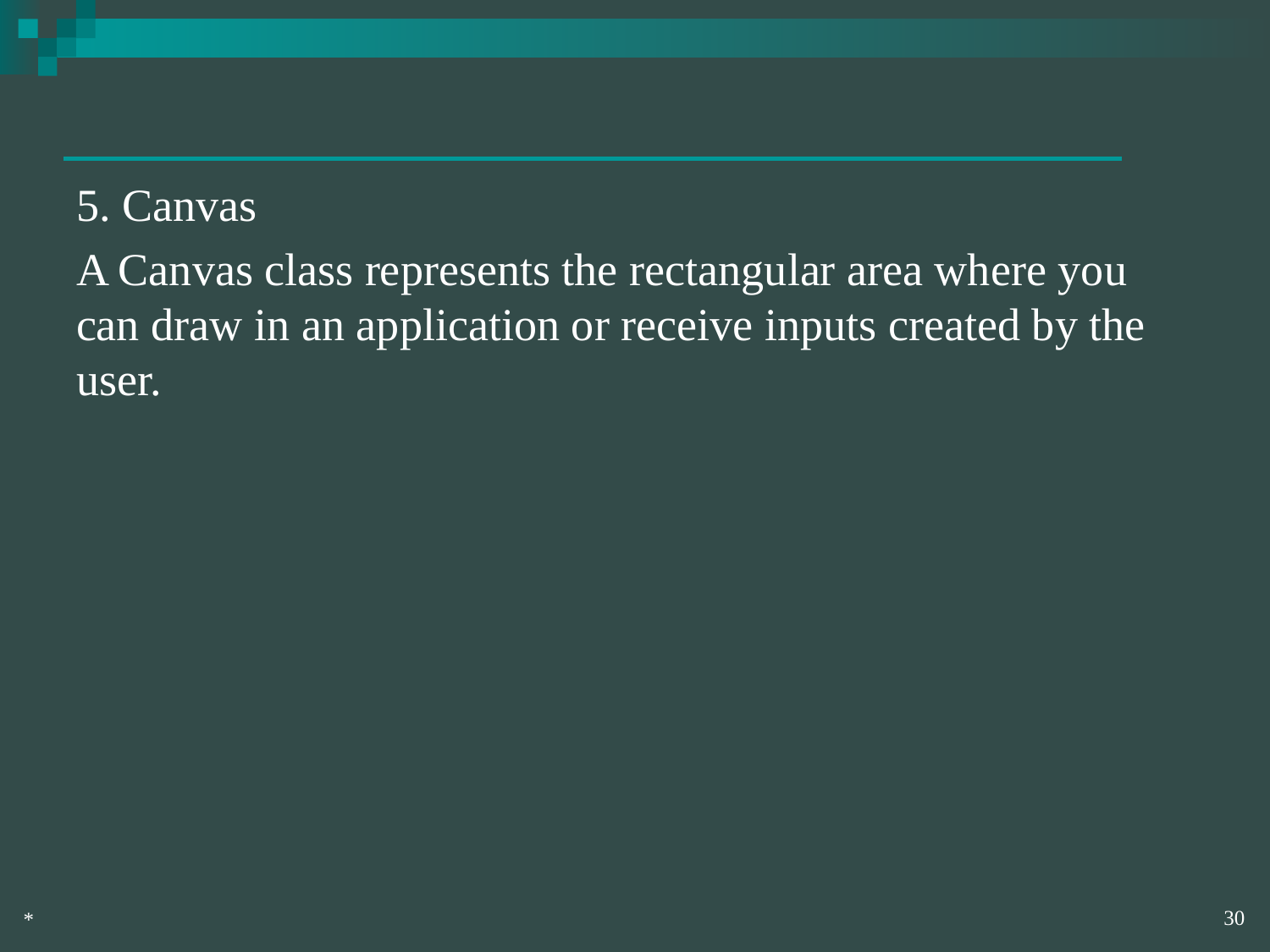

5. Canvas
A Canvas class represents the rectangular area where you can draw in an application or receive inputs created by the user.
30